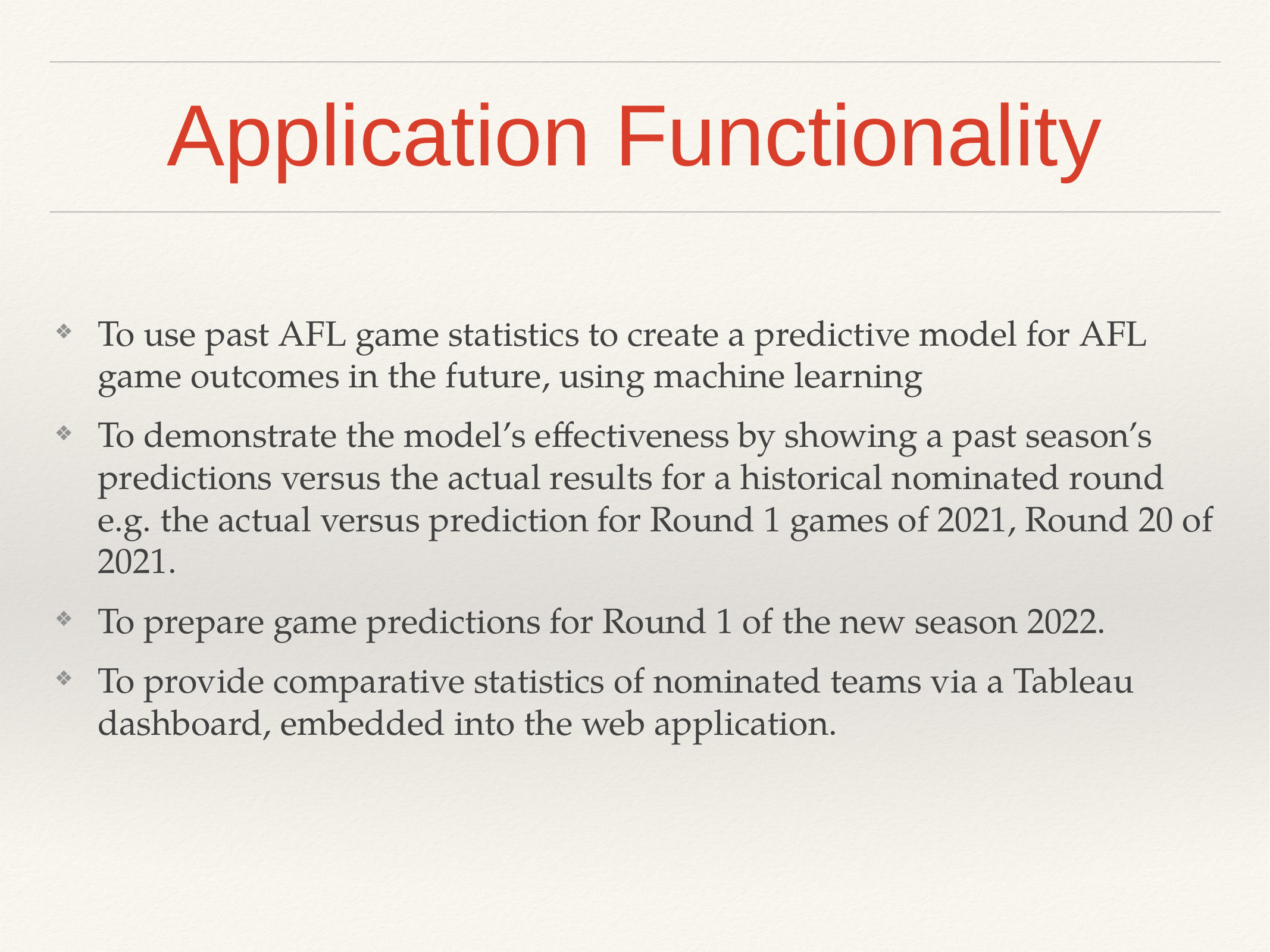

# Application Functionality

To use past AFL game statistics to create a predictive model for AFL game outcomes in the future, using machine learning
To demonstrate the model’s effectiveness by showing a past season’s predictions versus the actual results for a historical nominated round e.g. the actual versus prediction for Round 1 games of 2021, Round 20 of 2021.
To prepare game predictions for Round 1 of the new season 2022.
To provide comparative statistics of nominated teams via a Tableau dashboard, embedded into the web application.